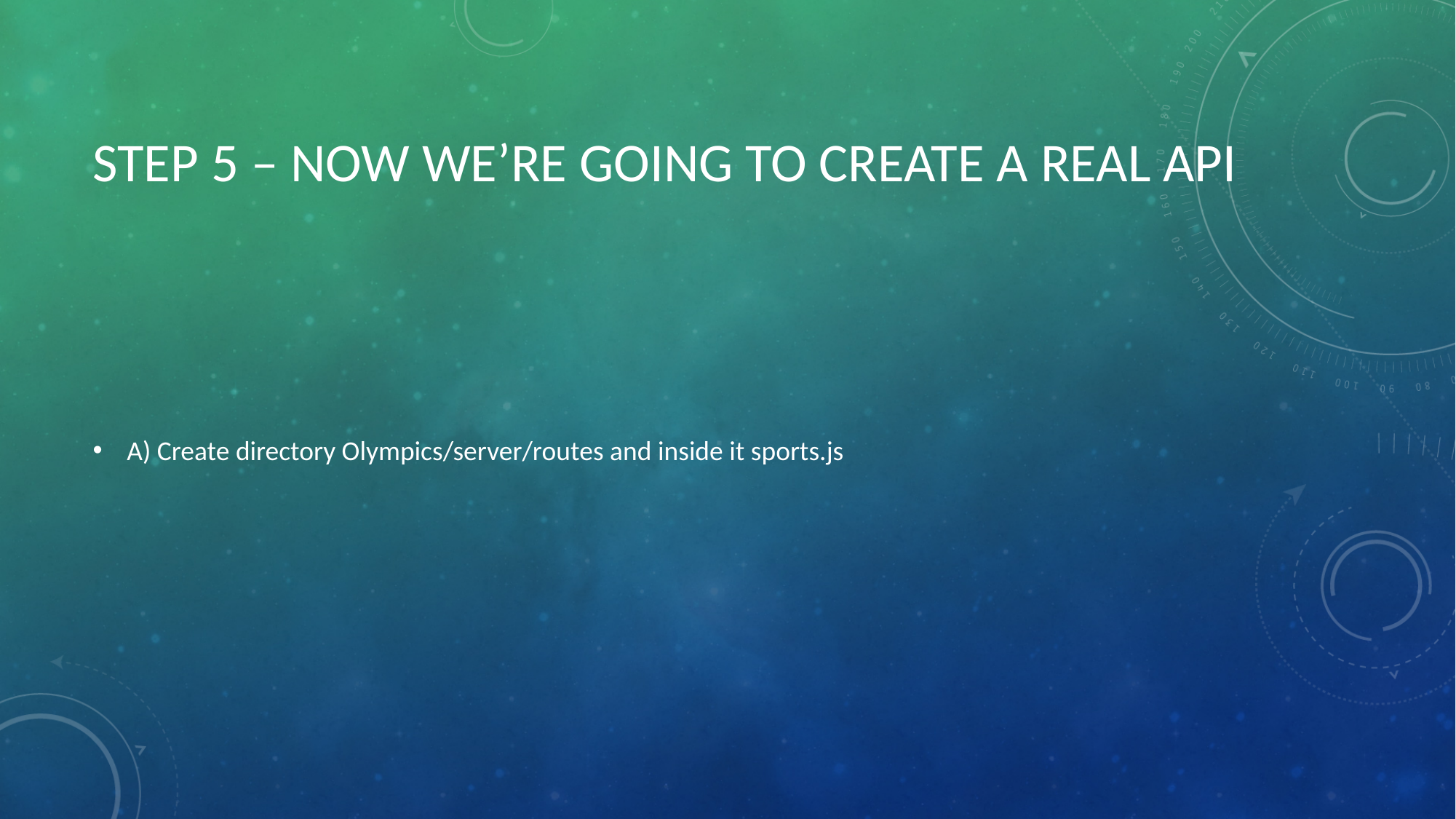

# STEP 5 – Now we’re going to create a real API
A) Create directory Olympics/server/routes and inside it sports.js